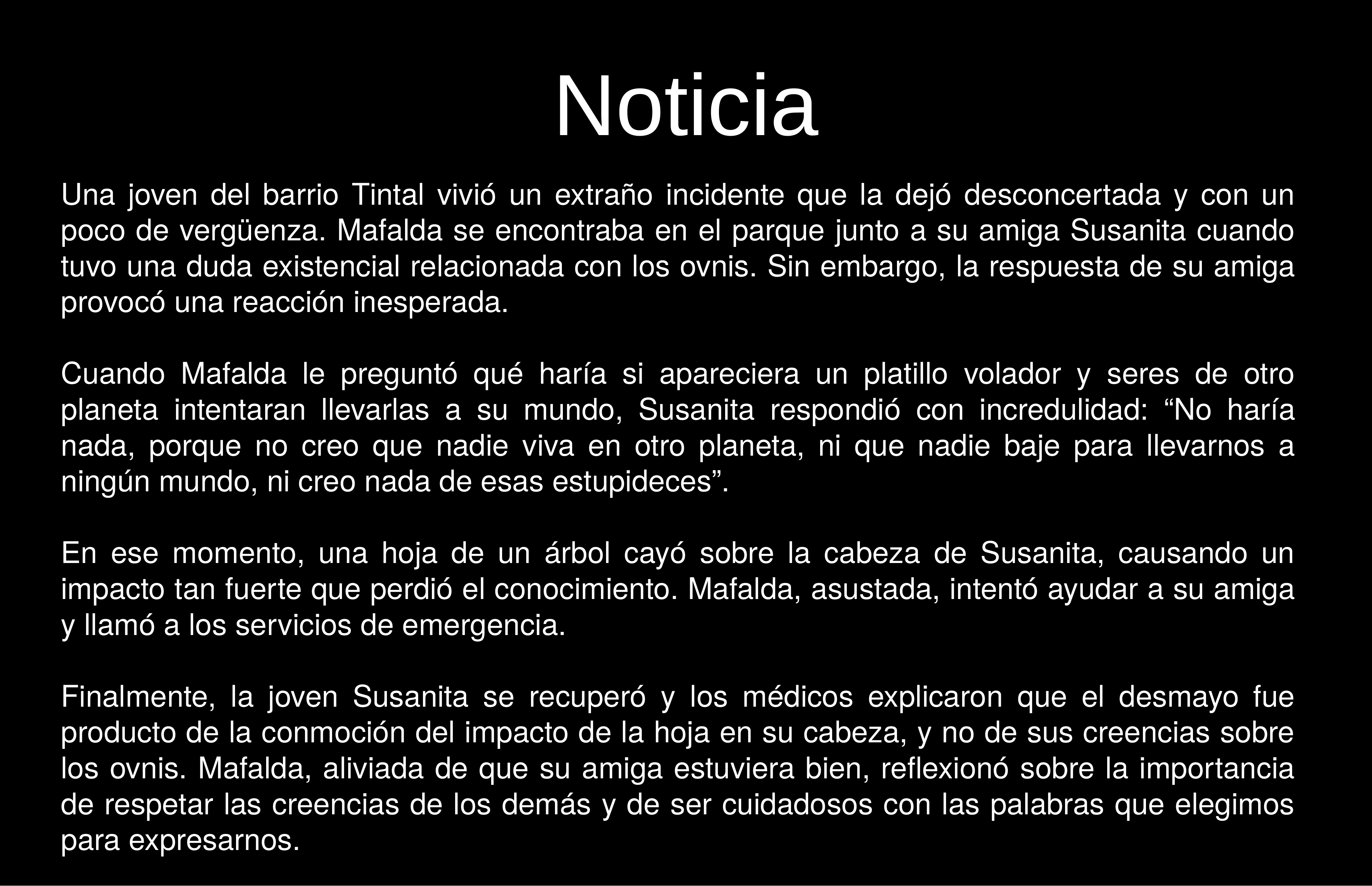

# Noticia
Una joven del barrio Tintal vivió un extraño incidente que la dejó desconcertada y con un poco de vergüenza. Mafalda se encontraba en el parque junto a su amiga Susanita cuando tuvo una duda existencial relacionada con los ovnis. Sin embargo, la respuesta de su amiga provocó una reacción inesperada.

Cuando Mafalda le preguntó qué haría si apareciera un platillo volador y seres de otro planeta intentaran llevarlas a su mundo, Susanita respondió con incredulidad: “No haría nada, porque no creo que nadie viva en otro planeta, ni que nadie baje para llevarnos a ningún mundo, ni creo nada de esas estupideces”.

En ese momento, una hoja de un árbol cayó sobre la cabeza de Susanita, causando un impacto tan fuerte que perdió el conocimiento. Mafalda, asustada, intentó ayudar a su amiga y llamó a los servicios de emergencia.

Finalmente, la joven Susanita se recuperó y los médicos explicaron que el desmayo fue producto de la conmoción del impacto de la hoja en su cabeza, y no de sus creencias sobre los ovnis. Mafalda, aliviada de que su amiga estuviera bien, reflexionó sobre la importancia de respetar las creencias de los demás y de ser cuidadosos con las palabras que elegimos para expresarnos.